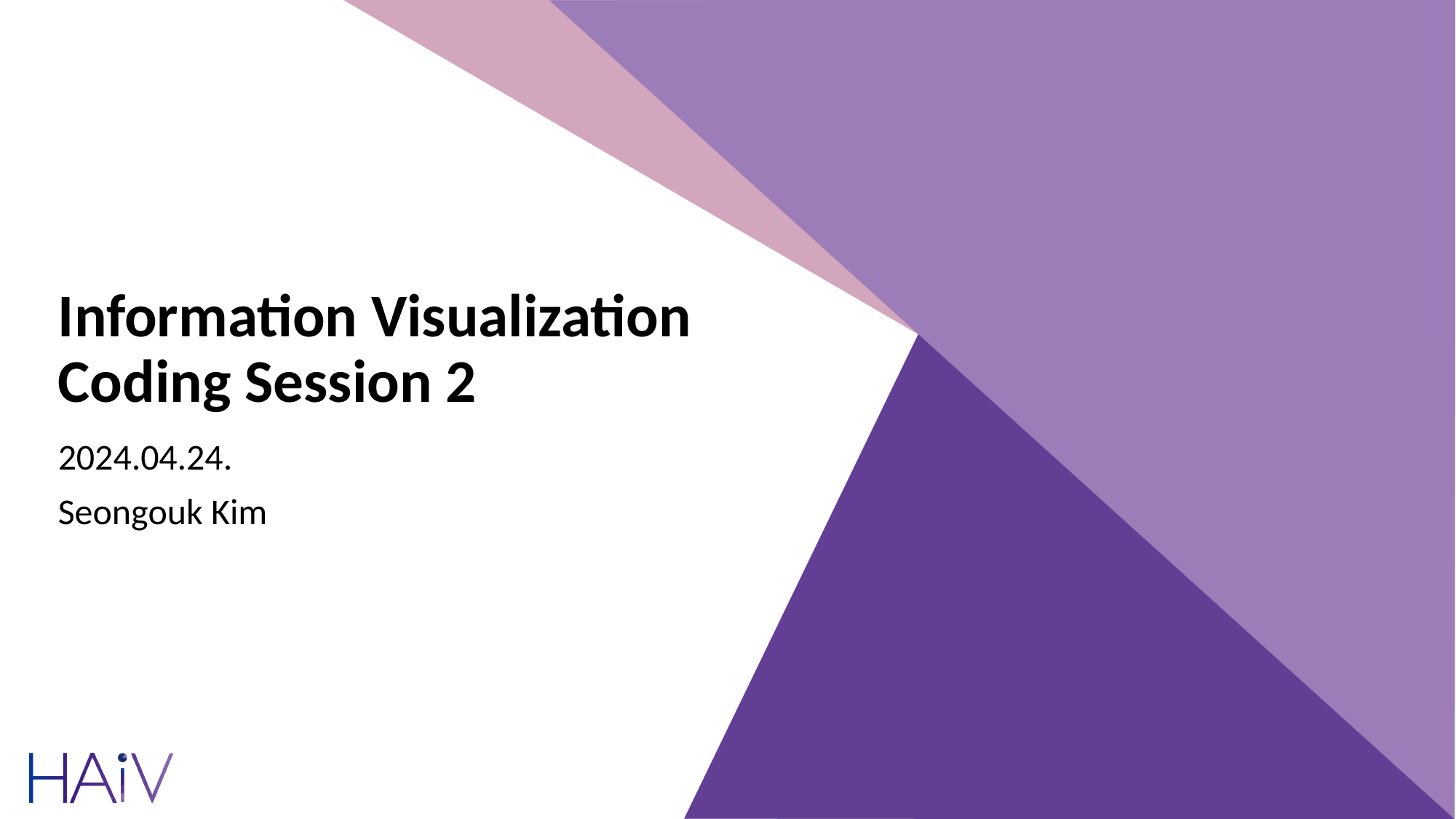

# Information Visualization Coding Session 2
2024.04.24.
Seongouk Kim